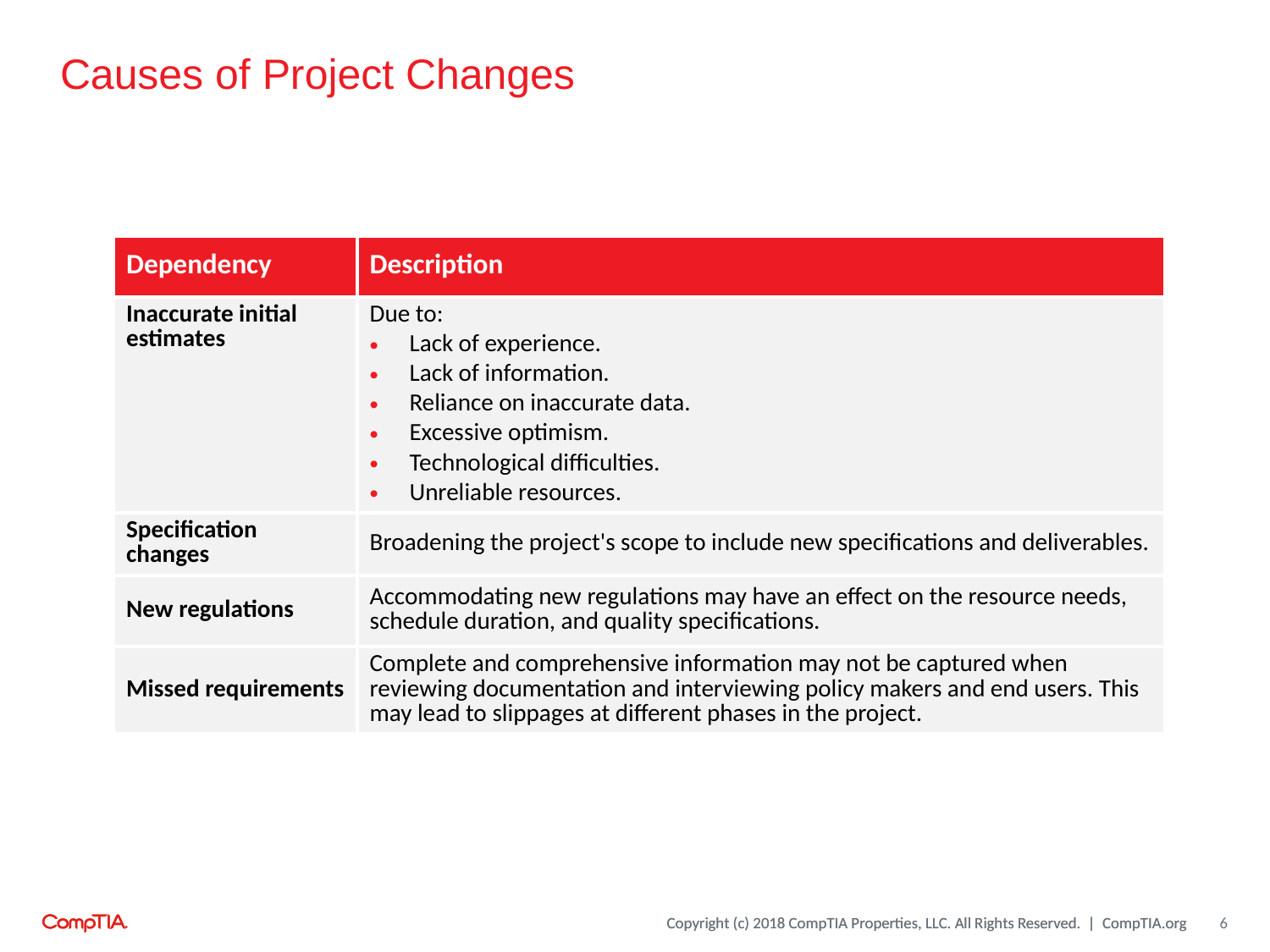

# Causes of Project Changes
| Dependency | Description |
| --- | --- |
| Inaccurate initial estimates | Due to: Lack of experience. Lack of information. Reliance on inaccurate data. Excessive optimism. Technological difficulties. Unreliable resources. |
| Specification changes | Broadening the project's scope to include new specifications and deliverables. |
| New regulations | Accommodating new regulations may have an effect on the resource needs, schedule duration, and quality specifications. |
| Missed requirements | Complete and comprehensive information may not be captured when reviewing documentation and interviewing policy makers and end users. This may lead to slippages at different phases in the project. |
6